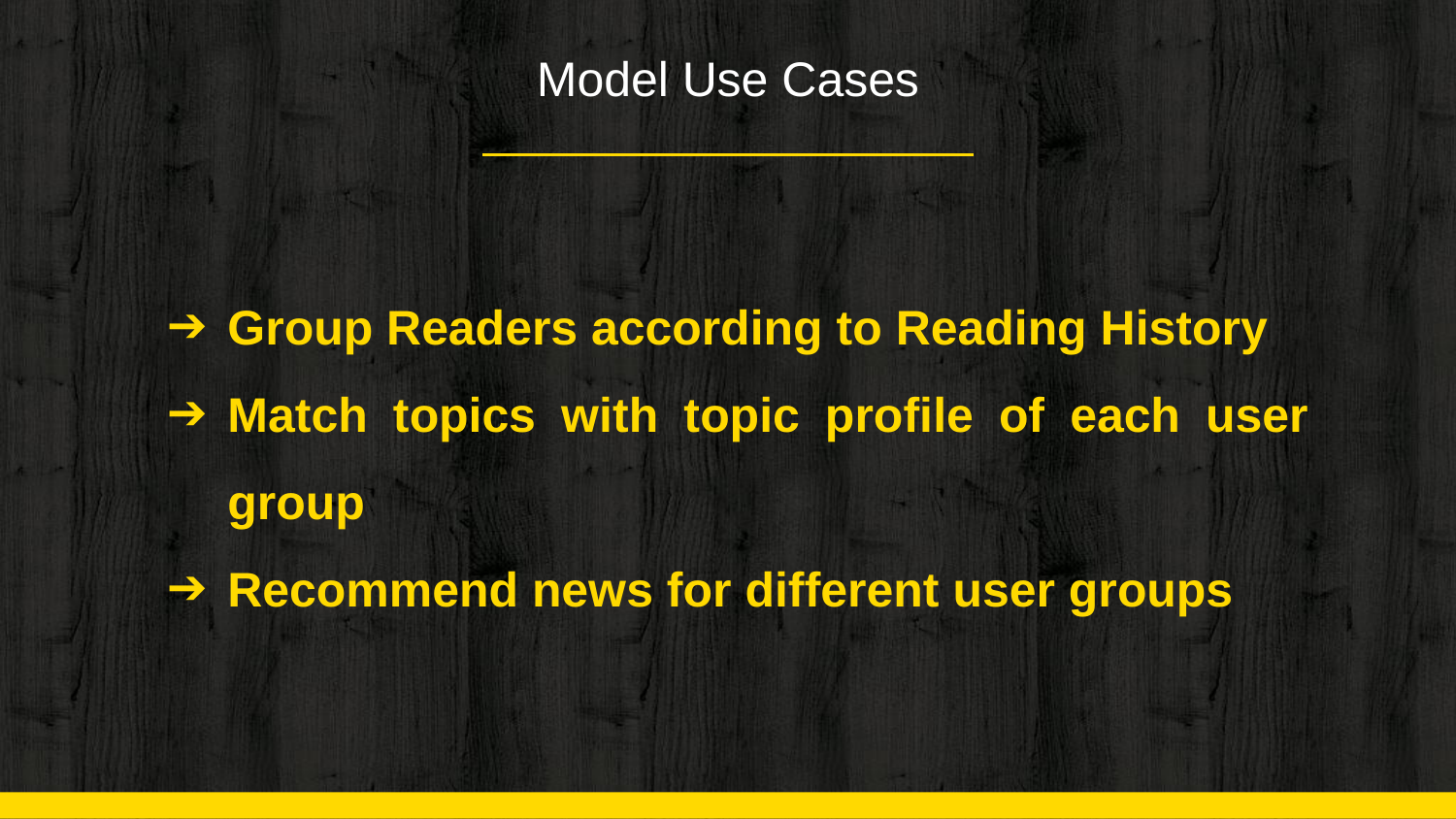

# Model Use Cases
Group Readers according to Reading History
Match topics with topic profile of each user group
Recommend news for different user groups